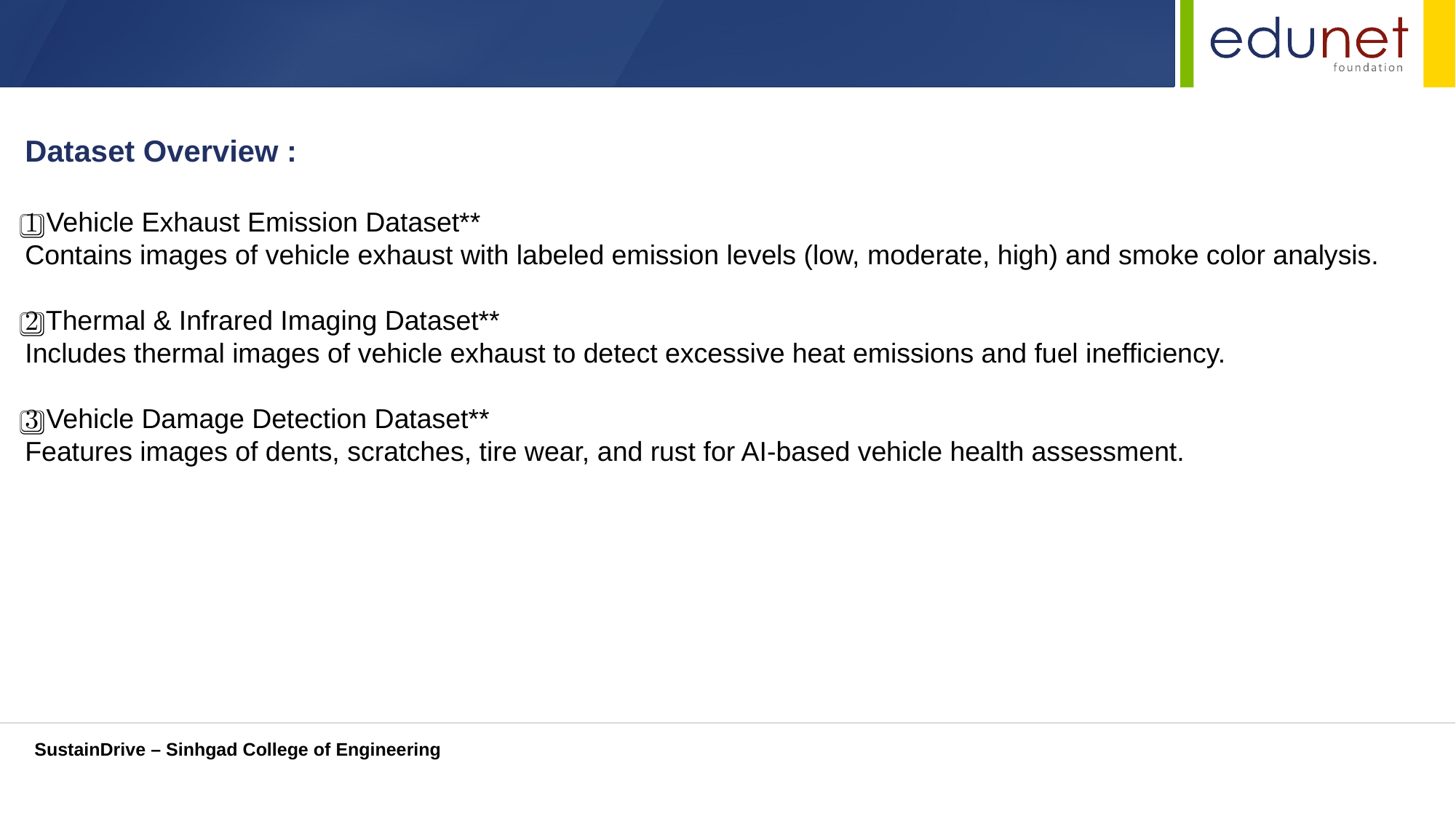

Dataset Overview :

1️⃣ Vehicle Exhaust Emission Dataset**
Contains images of vehicle exhaust with labeled emission levels (low, moderate, high) and smoke color analysis.

2️⃣ Thermal & Infrared Imaging Dataset**
Includes thermal images of vehicle exhaust to detect excessive heat emissions and fuel inefficiency.

3️⃣ Vehicle Damage Detection Dataset**
Features images of dents, scratches, tire wear, and rust for AI-based vehicle health assessment.
SustainDrive – Sinhgad College of Engineering